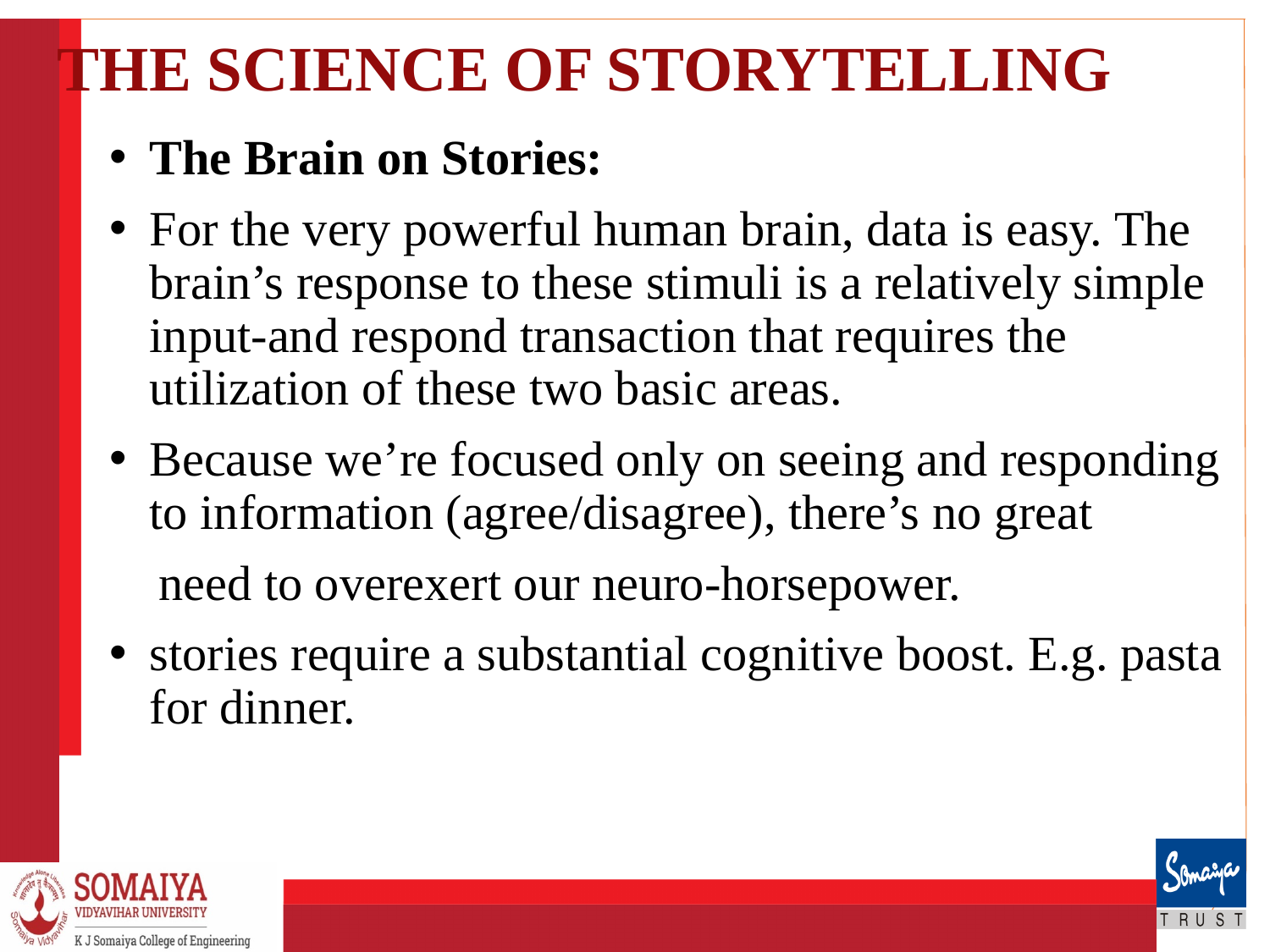

# THE SCIENCE OF STORYTELLING
The Brain on Stories:
For the very powerful human brain, data is easy. The brain’s response to these stimuli is a relatively simple input-and respond transaction that requires the utilization of these two basic areas.
Because we’re focused only on seeing and responding to information (agree/disagree), there’s no great
    need to overexert our neuro-horsepower.
stories require a substantial cognitive boost. E.g. pasta for dinner.